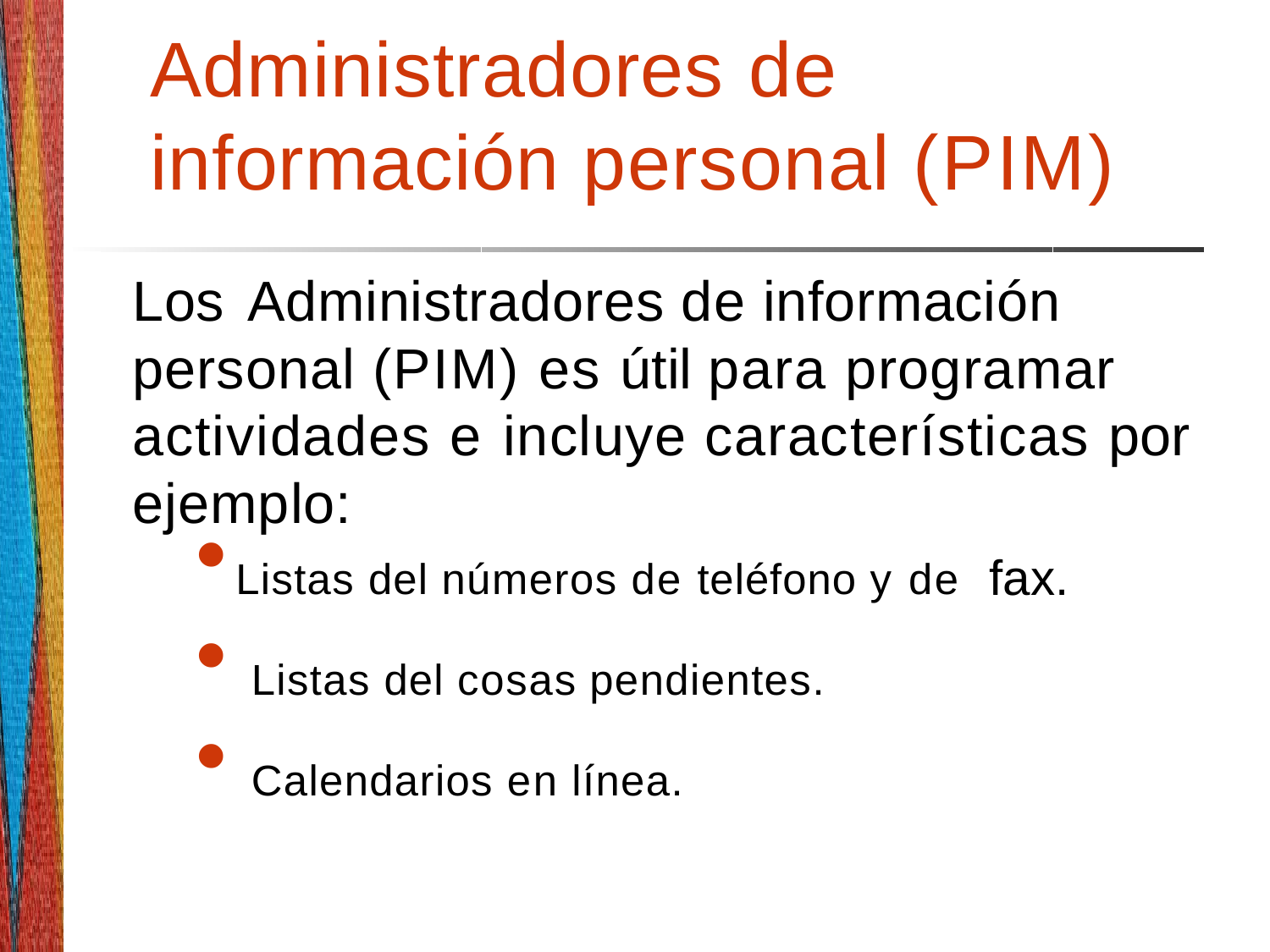

# Administradores de  información personal (PIM)
Los	Administradores de información  personal (PIM) es útil para programar actividades e incluye características por ejemplo:
Listas del números de teléfono y de  fax.
Listas del cosas pendientes.
Calendarios en línea.